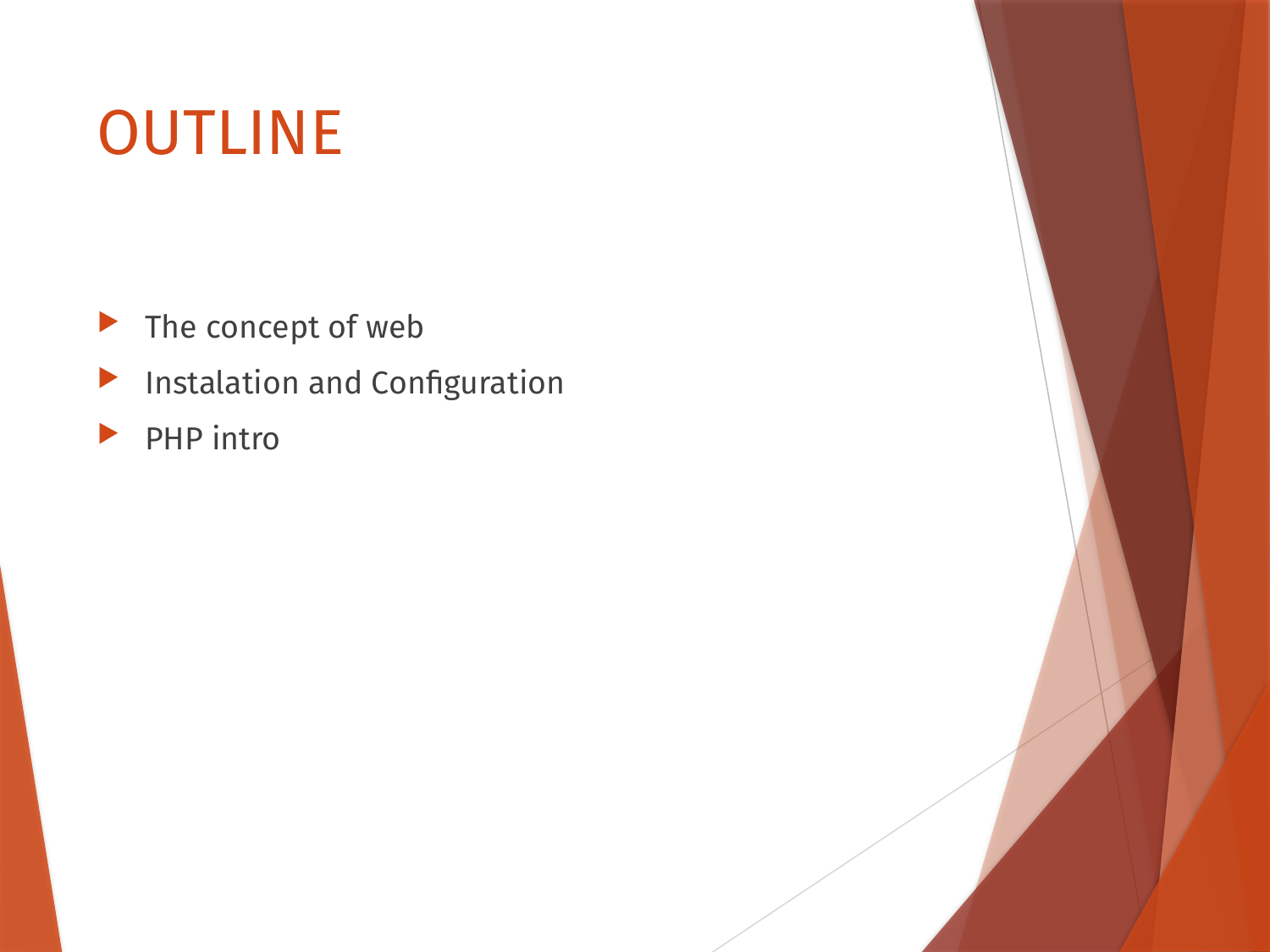

# OUTLINE
The concept of web
Instalation and Configuration
PHP intro